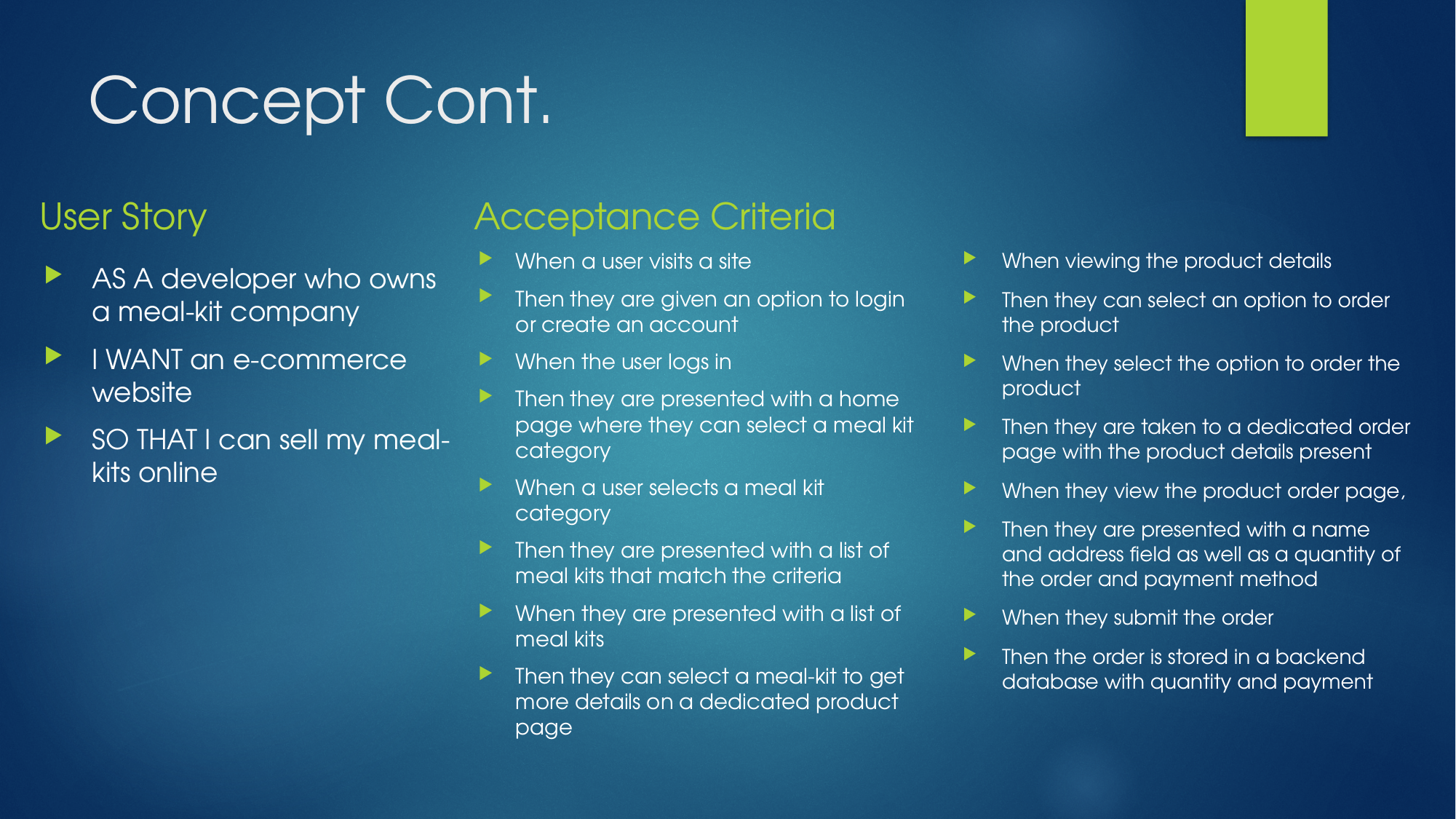

# Concept Cont.
Acceptance Criteria
User Story
When a user visits a site
Then they are given an option to login or create an account
When the user logs in
Then they are presented with a home page where they can select a meal kit category
When a user selects a meal kit category
Then they are presented with a list of meal kits that match the criteria
When they are presented with a list of meal kits
Then they can select a meal-kit to get more details on a dedicated product page

When viewing the product details
Then they can select an option to order the product
When they select the option to order the product
Then they are taken to a dedicated order page with the product details present
When they view the product order page,
Then they are presented with a name and address field as well as a quantity of the order and payment method
When they submit the order
Then the order is stored in a backend database with quantity and payment

AS A developer who owns a meal-kit company
I WANT an e-commerce website
SO THAT I can sell my meal-kits online